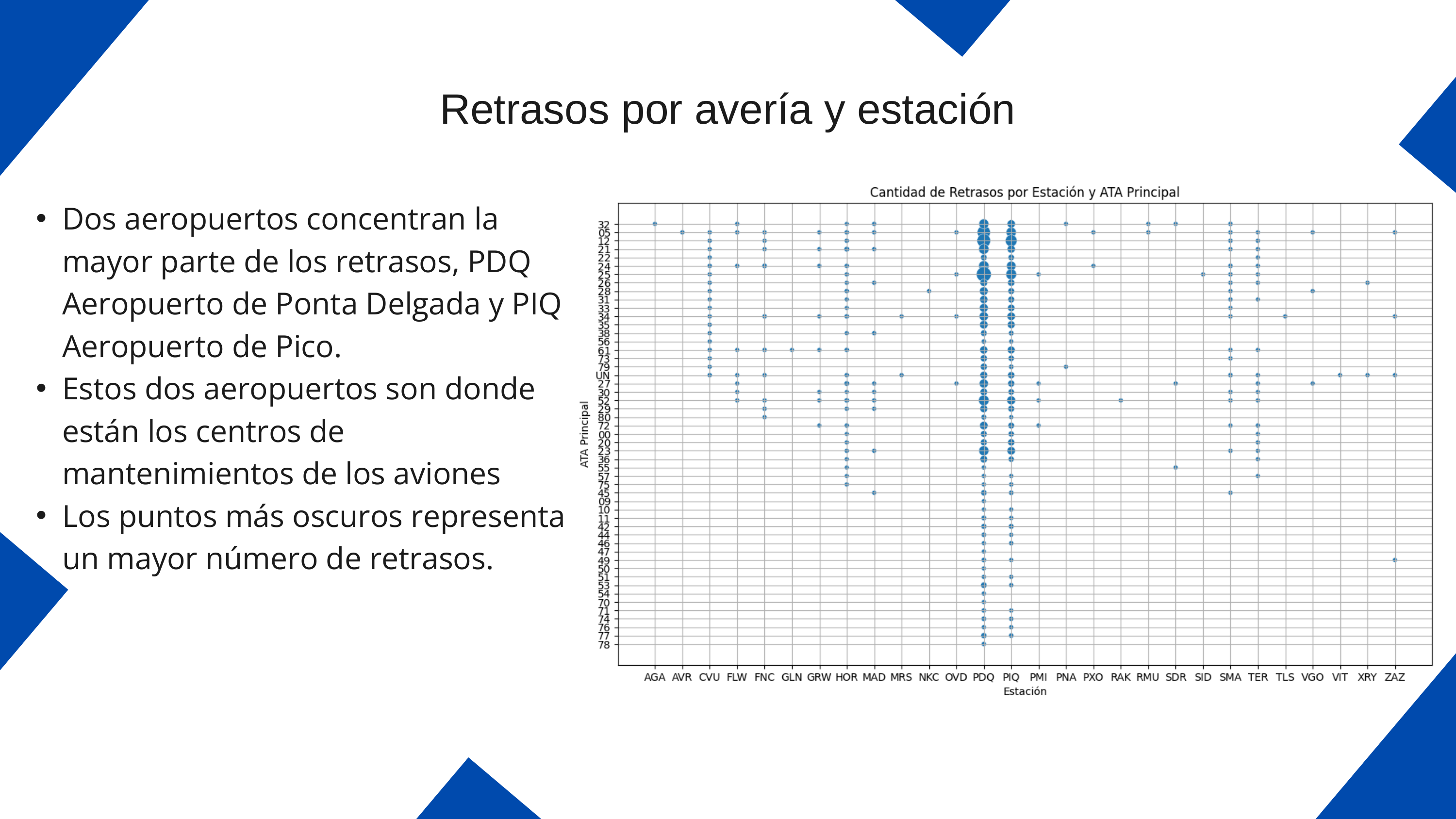

Retrasos por avería y estación

Dos aeropuertos concentran la mayor parte de los retrasos, PDQ Aeropuerto de Ponta Delgada y PIQ Aeropuerto de Pico.
Estos dos aeropuertos son donde están los centros de mantenimientos de los aviones
Los puntos más oscuros representa un mayor número de retrasos.